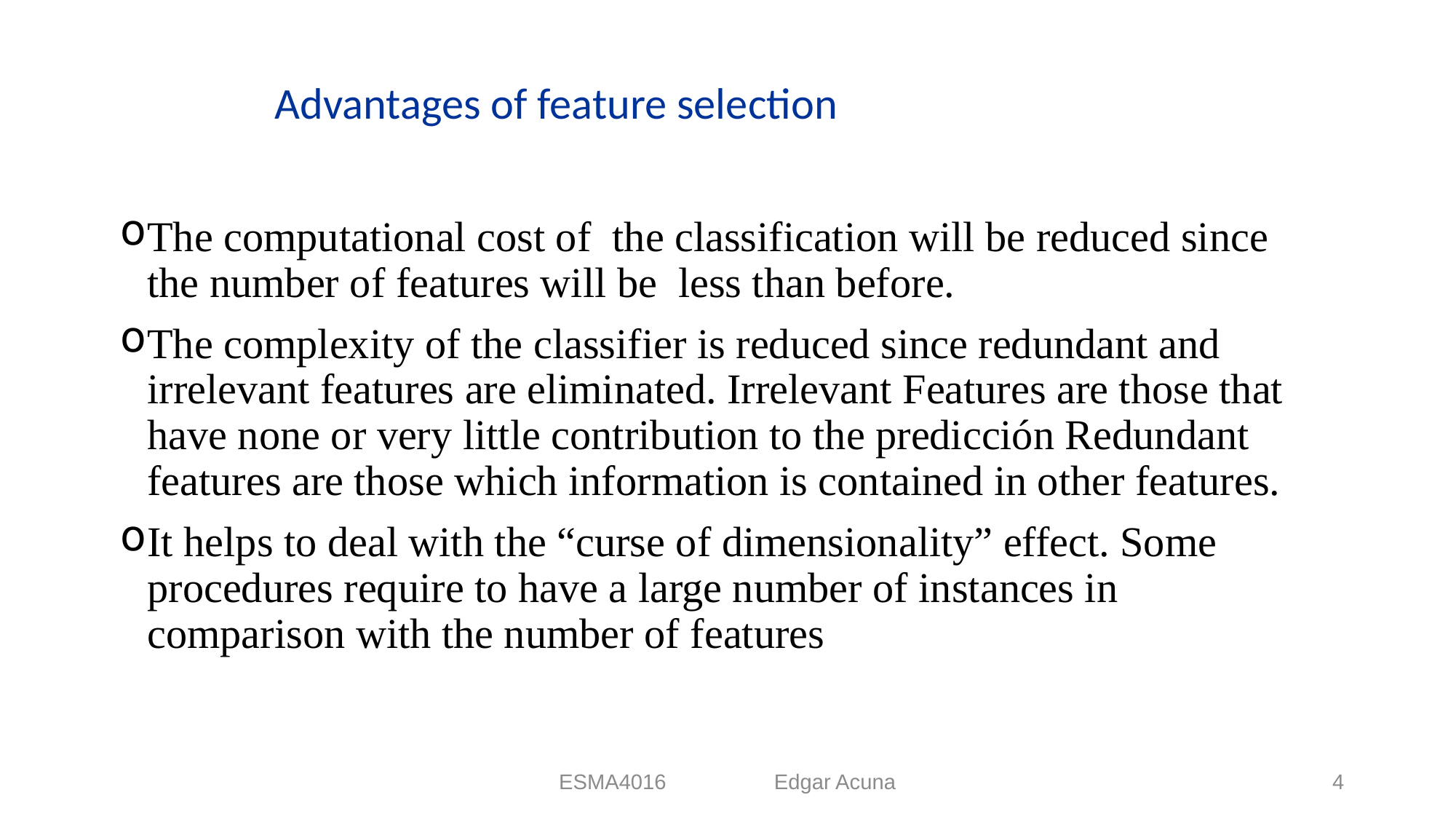

# Advantages of feature selection
The computational cost of  the classification will be reduced since the number of features will be  less than before.
The complexity of the classifier is reduced since redundant and irrelevant features are eliminated. Irrelevant Features are those that have none or very little contribution to the predicción Redundant features are those which information is contained in other features.
It helps to deal with the “curse of dimensionality” effect. Some procedures require to have a large number of instances in comparison with the number of features
ESMA4016                  Edgar Acuna
4